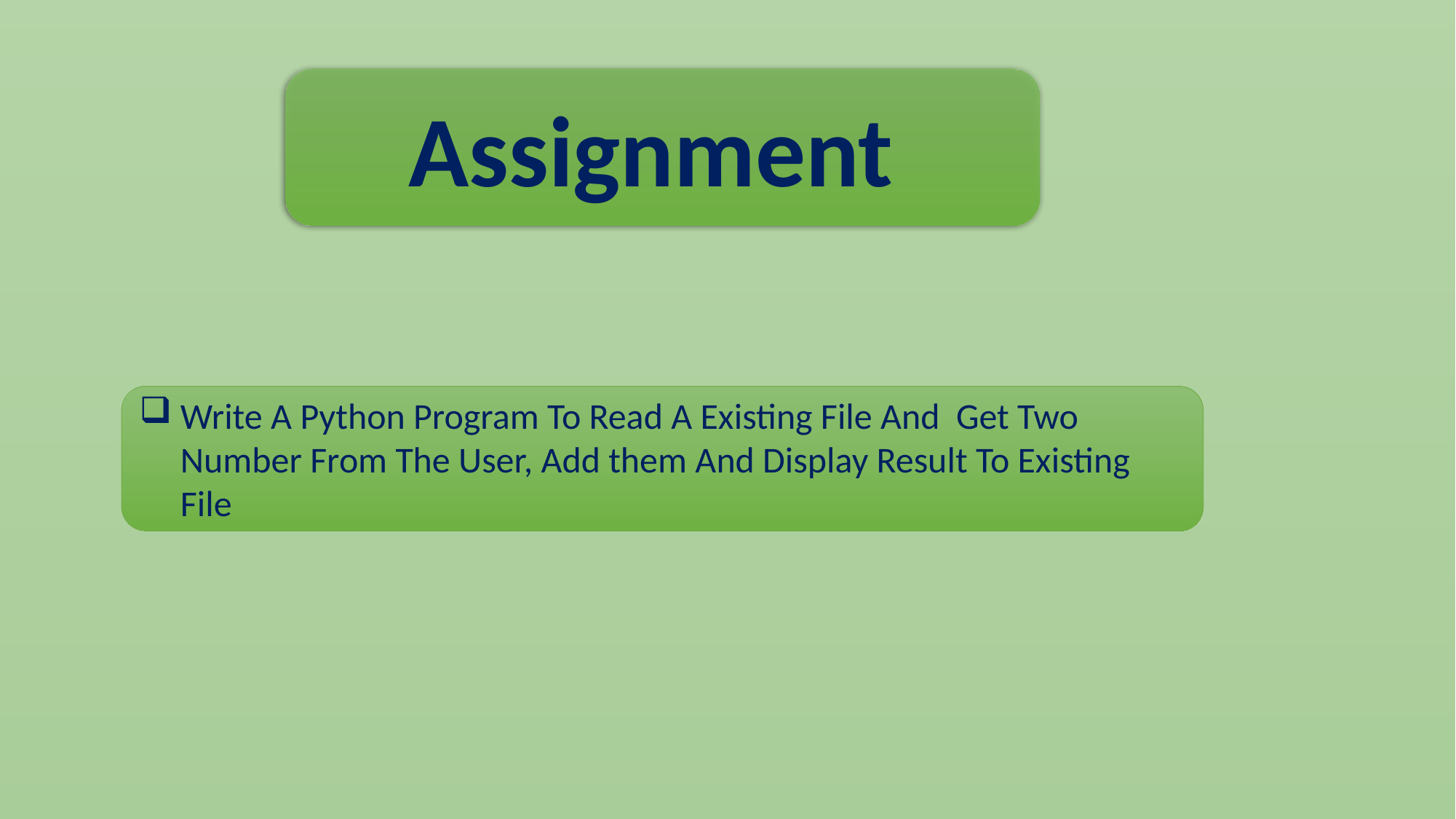

Assignment
Write A Python Program To Read A Existing File And  Get Two Number From The User, Add them And Display Result To Existing File